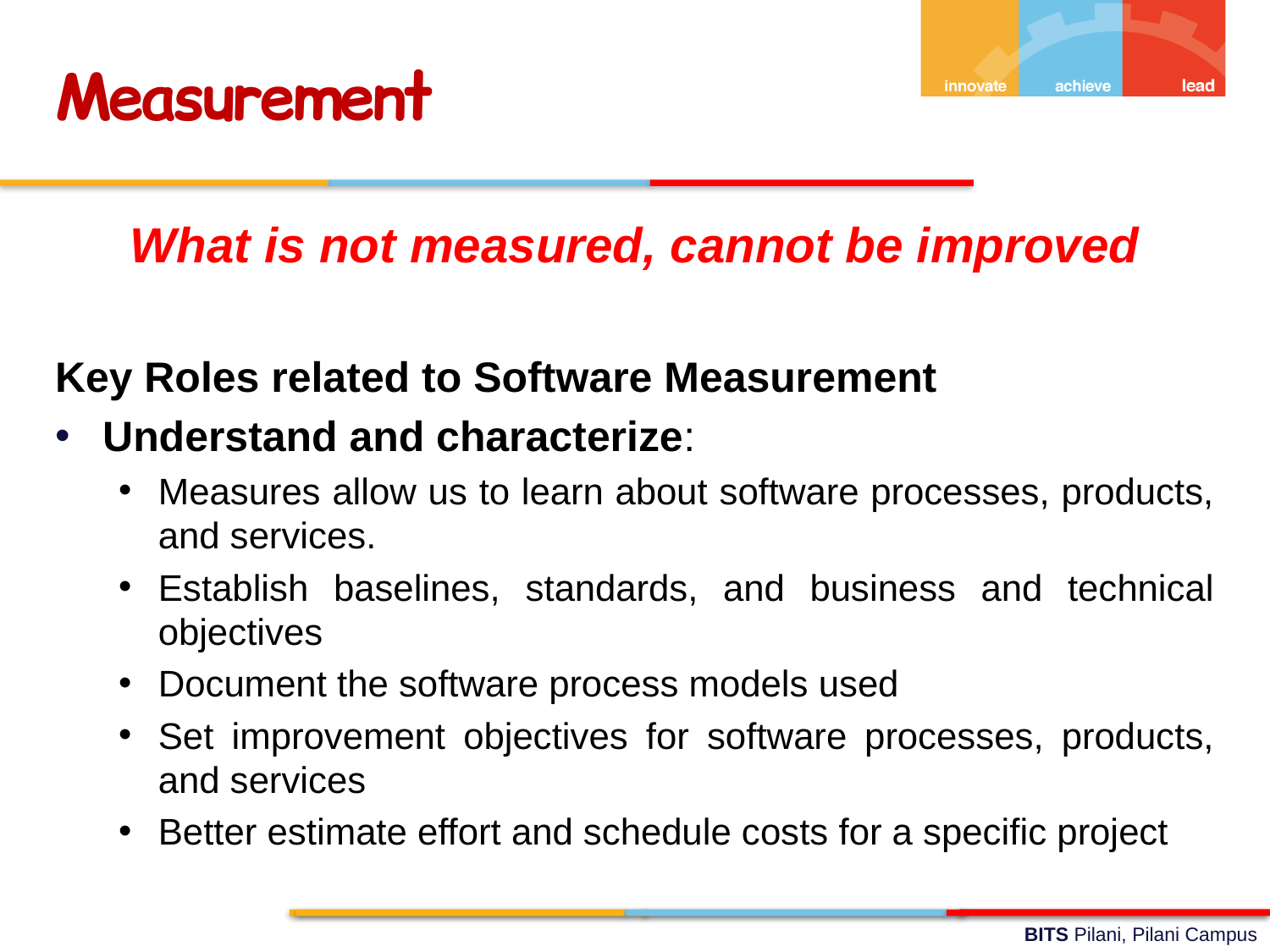

Measurement
What is not measured, cannot be improved

Key Roles related to Software Measurement
Understand and characterize:
Measures allow us to learn about software processes, products, and services.
Establish baselines, standards, and business and technical objectives
Document the software process models used
Set improvement objectives for software processes, products, and services
Better estimate effort and schedule costs for a specific project